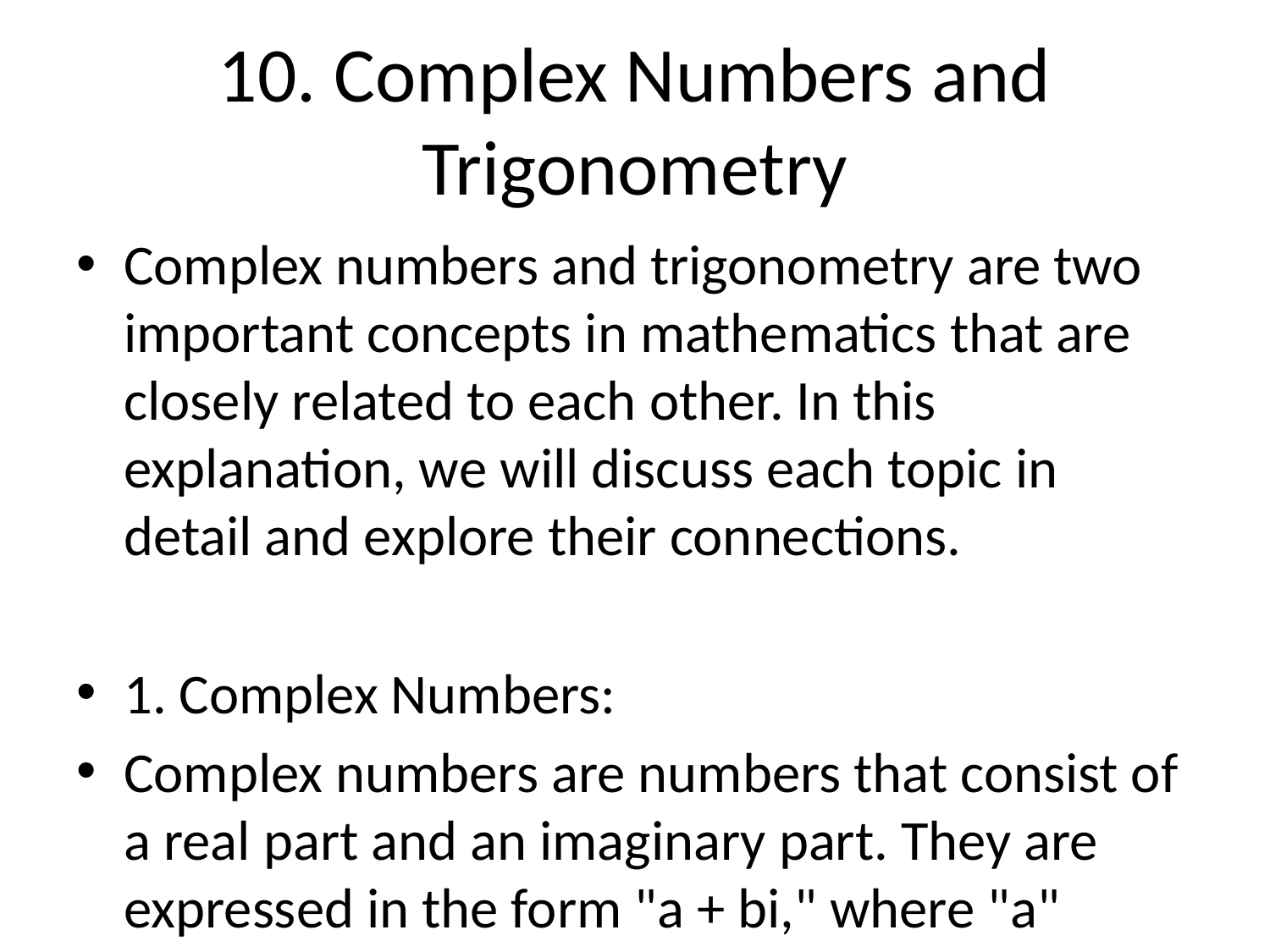

# 10. Complex Numbers and Trigonometry
Complex numbers and trigonometry are two important concepts in mathematics that are closely related to each other. In this explanation, we will discuss each topic in detail and explore their connections.

1. Complex Numbers:
Complex numbers are numbers that consist of a real part and an imaginary part. They are expressed in the form "a + bi," where "a" represents the real part and "bi" represents the imaginary part. The imaginary unit "i" is defined as the square root of -1. For example, 3 + 2i is a complex number, where 3 is the real part and 2i is the imaginary part.

2. Real and Imaginary Parts:
The real part, denoted by "Re(z)," refers to the coefficient of the real number in a complex number. For example, in the complex number z = 5 + 2i, the real part is 5. The imaginary part, denoted by "Im(z)," refers to the coefficient of the imaginary unit "i" in a complex number. In the same example, the imaginary part is 2.

3. Complex Plane:
Complex numbers can be represented geometrically on a complex plane. The horizontal axis represents the real values, while the vertical axis represents the imaginary values. The origin of the plane corresponds to the complex number 0 + 0i.

4. Addition and Subtraction of Complex Numbers:
To add or subtract complex numbers, we simply add or subtract their real and imaginary parts separately. For example, (2 + 3i) + (4 + 2i) = 6 + 5i.

5. Multiplication of Complex Numbers:
To multiply complex numbers, we use the distributive property and remember that i^2 is equal to -1. For example, (3 + 2i)(5 - 4i) = 23 + 2i.

6. Division of Complex Numbers:
To divide complex numbers, we multiply the numerator and denominator by the complex conjugate of the denominator. The complex conjugate of a complex number "a + bi" is "a - bi." For example, (3 + 2i) / (1 + i) = (3 + 2i) * (1 - i) / (1 + i)(1 - i).

Now, let's move on to the connection between complex numbers and trigonometry.

7. Trigonometry:
Trigonometry is the branch of mathematics that deals with the relationships between the angles and sides of triangles. It has applications in various fields, such as physics, engineering, and navigation.

8. Euler's Formula:
Euler's formula connects complex numbers and trigonometry. It states that e^(ix) = cos(x) + isin(x), where "e" is the base of the natural logarithm, "x" is the angle in radians, and "i" is the imaginary unit.

9. Polar Form of a Complex Number:
Using Euler's formula, we can represent a complex number in polar form. A complex number z = a + bi can be written as r(cosθ + isinθ), where "r" is the modulus or absolute value of the complex number, given by r = √(a^2 + b^2), and "θ" is the argument or angle between the positive real axis and the line connecting the origin and the complex number.

10. Trigonometric Interpretation:
The real part of a complex number corresponds to the horizontal component, while the imaginary part corresponds to the vertical component. By applying trigonometry, we can calculate the magnitude and angle of a complex number. The magnitude is given by the Pythagorean theorem, using the real and imaginary parts as the lengths of two sides of a right triangle. The angle can be found using trigonometric functions such as tangent or arctangent.

In conclusion, complex numbers and trigonometry are interconnected concepts. Complex numbers can be represented on a complex plane and manipulated algebraically, while trigonometry allows us to understand their geometric interpretation and find their magnitude and angle using trigonometric functions.